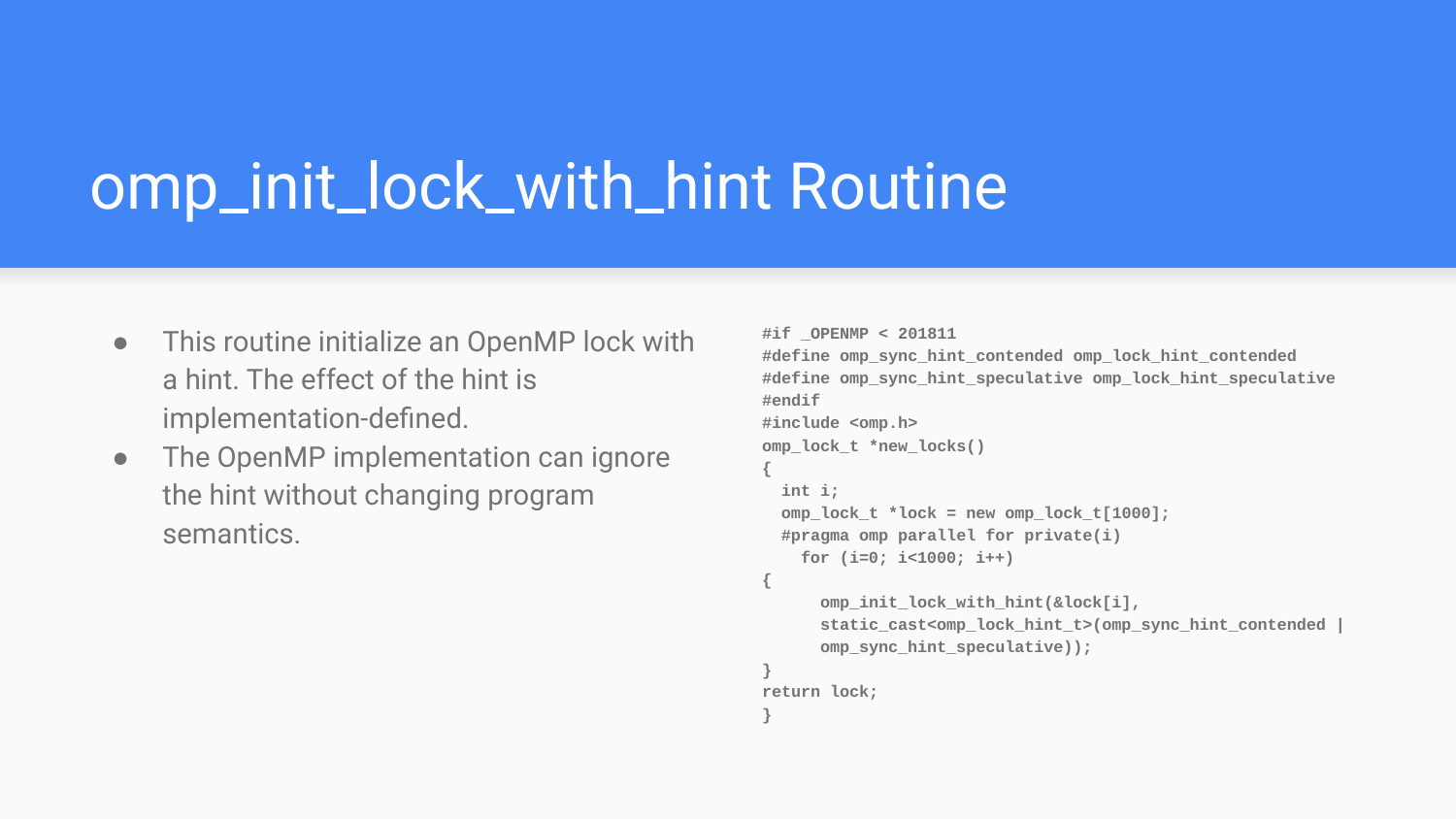

# omp_init_lock_with_hint Routine
This routine initialize an OpenMP lock with a hint. The effect of the hint is implementation-defined.
The OpenMP implementation can ignore the hint without changing program semantics.
#if _OPENMP < 201811
#define omp_sync_hint_contended omp_lock_hint_contended
#define omp_sync_hint_speculative omp_lock_hint_speculative
#endif
#include <omp.h>
omp_lock_t *new_locks()
{
  int i;
  omp_lock_t *lock = new omp_lock_t[1000];
  #pragma omp parallel for private(i)
    for (i=0; i<1000; i++)
{
      omp_init_lock_with_hint(&lock[i],
      static_cast<omp_lock_hint_t>(omp_sync_hint_contended |
      omp_sync_hint_speculative));
}
return lock;
}